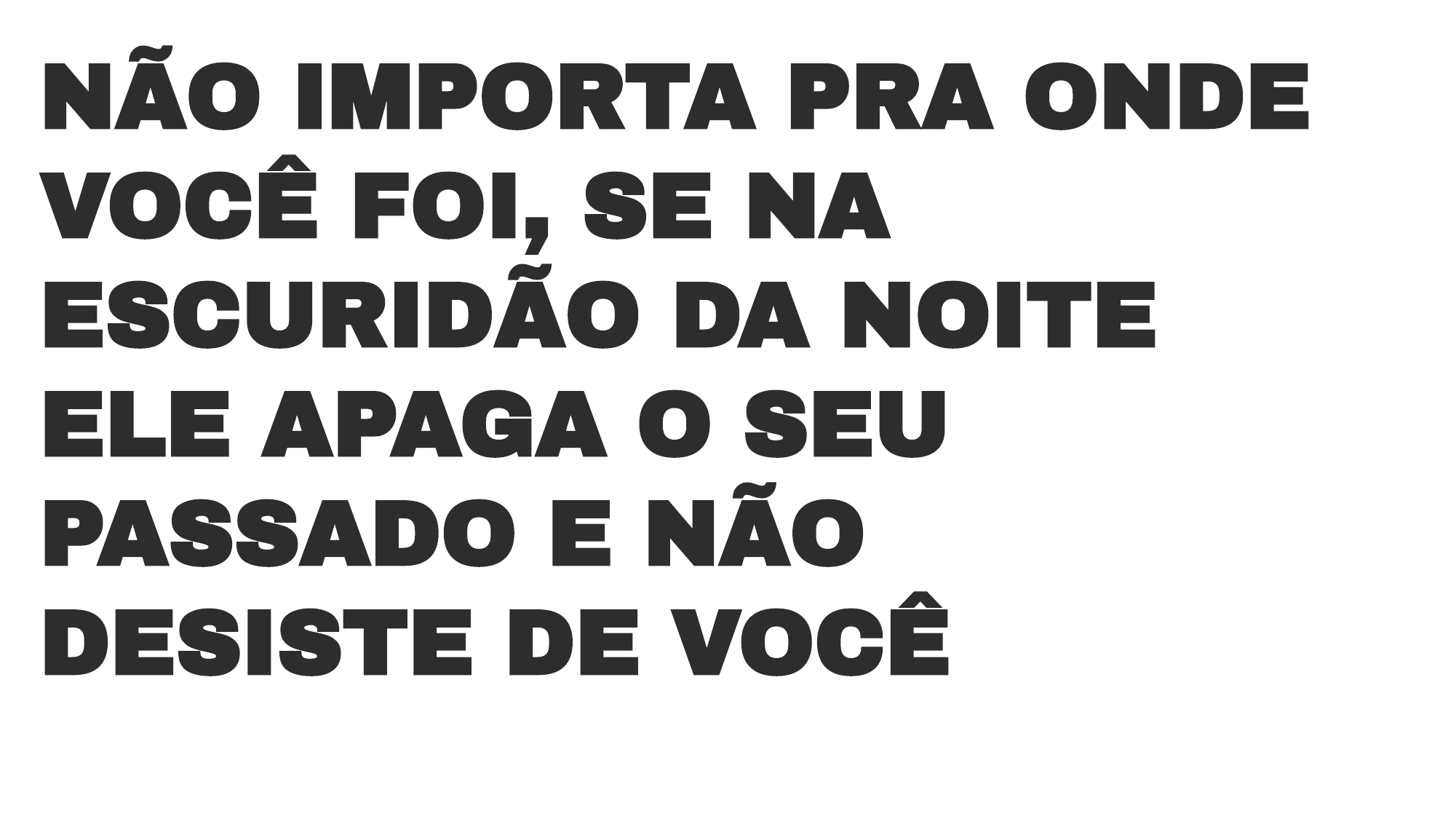

NÃO IMPORTA PRA ONDE VOCÊ FOI, SE NA ESCURIDÃO DA NOITE
ELE APAGA O SEU PASSADO E NÃO DESISTE DE VOCÊ